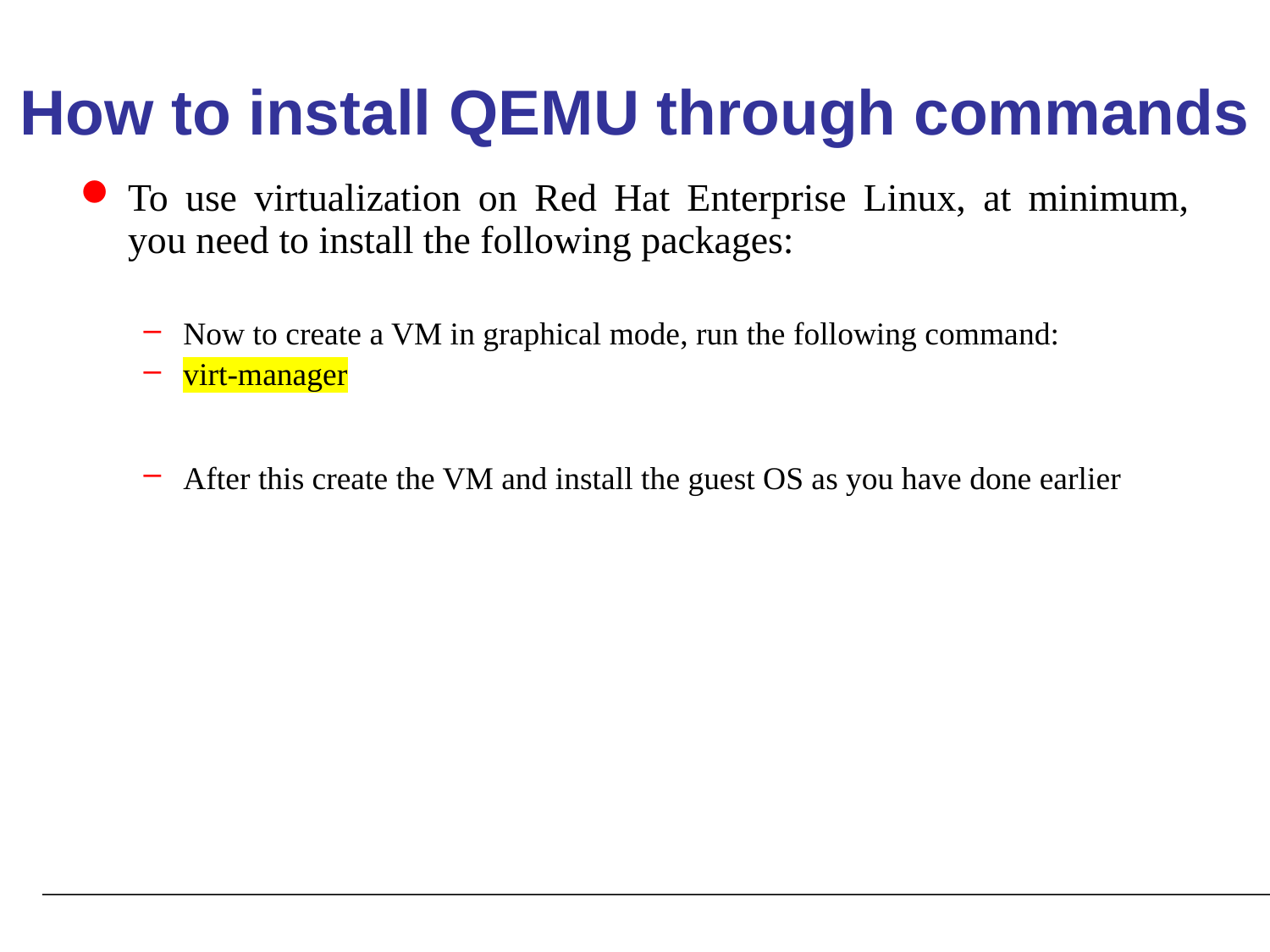

# How to install QEMU through commands
To use virtualization on Red Hat Enterprise Linux, at minimum, you need to install the following packages:

Now to create a VM in graphical mode, run the following command:
virt-manager

After this create the VM and install the guest OS as you have done earlier